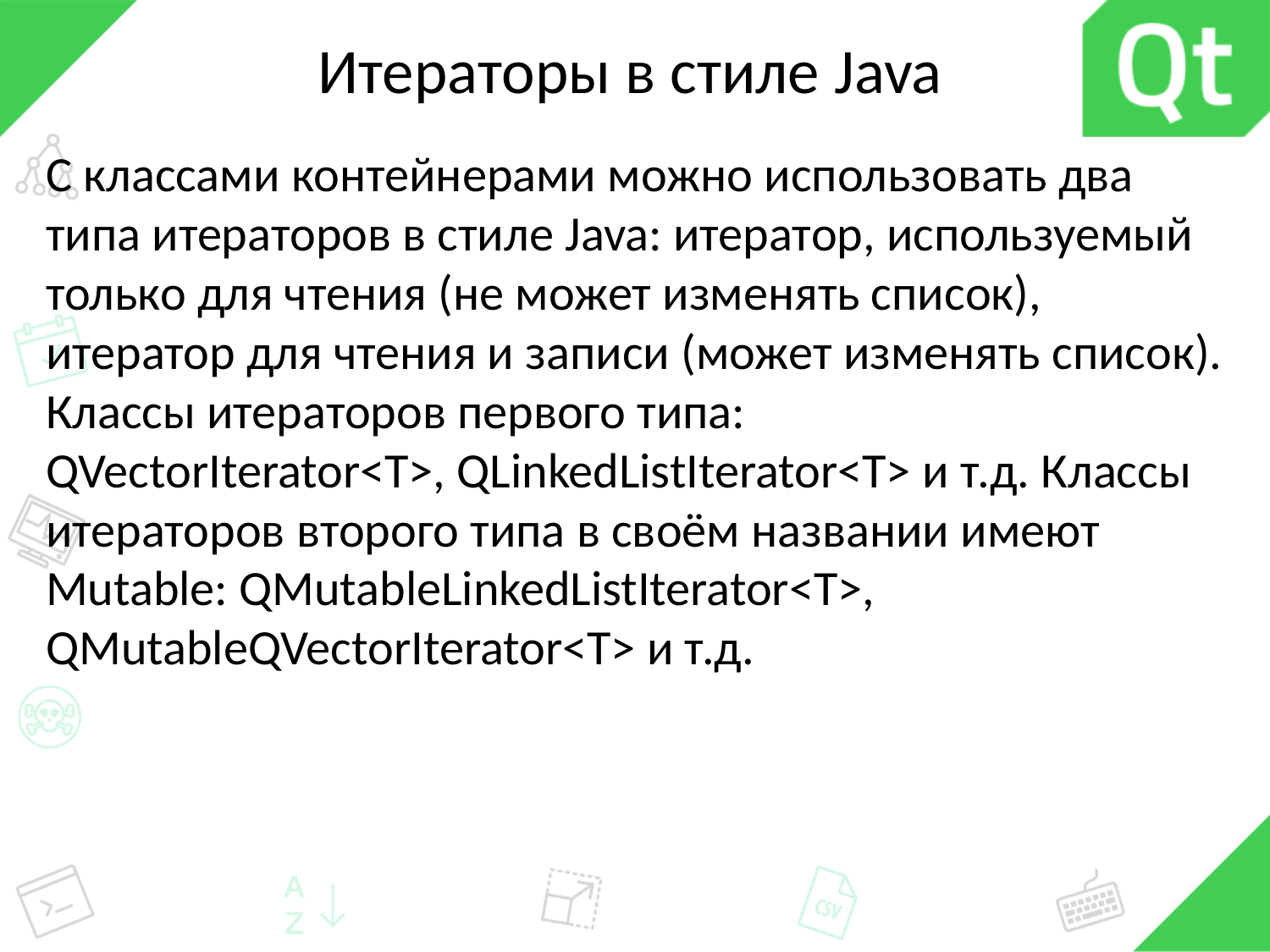

# Итераторы в стиле Java
С классами контейнерами можно использовать два типа итераторов в стиле Java: итератор, используемый только для чтения (не может изменять список), итератор для чтения и записи (может изменять список).
Классы итераторов первого типа:
QVectorIterator<T>, QLinkedListIterator<T> и т.д. Классы итераторов второго типа в своём названии имеют Mutable: QMutableLinkedListIterator<T>, QMutableQVectorIterator<T> и т.д.